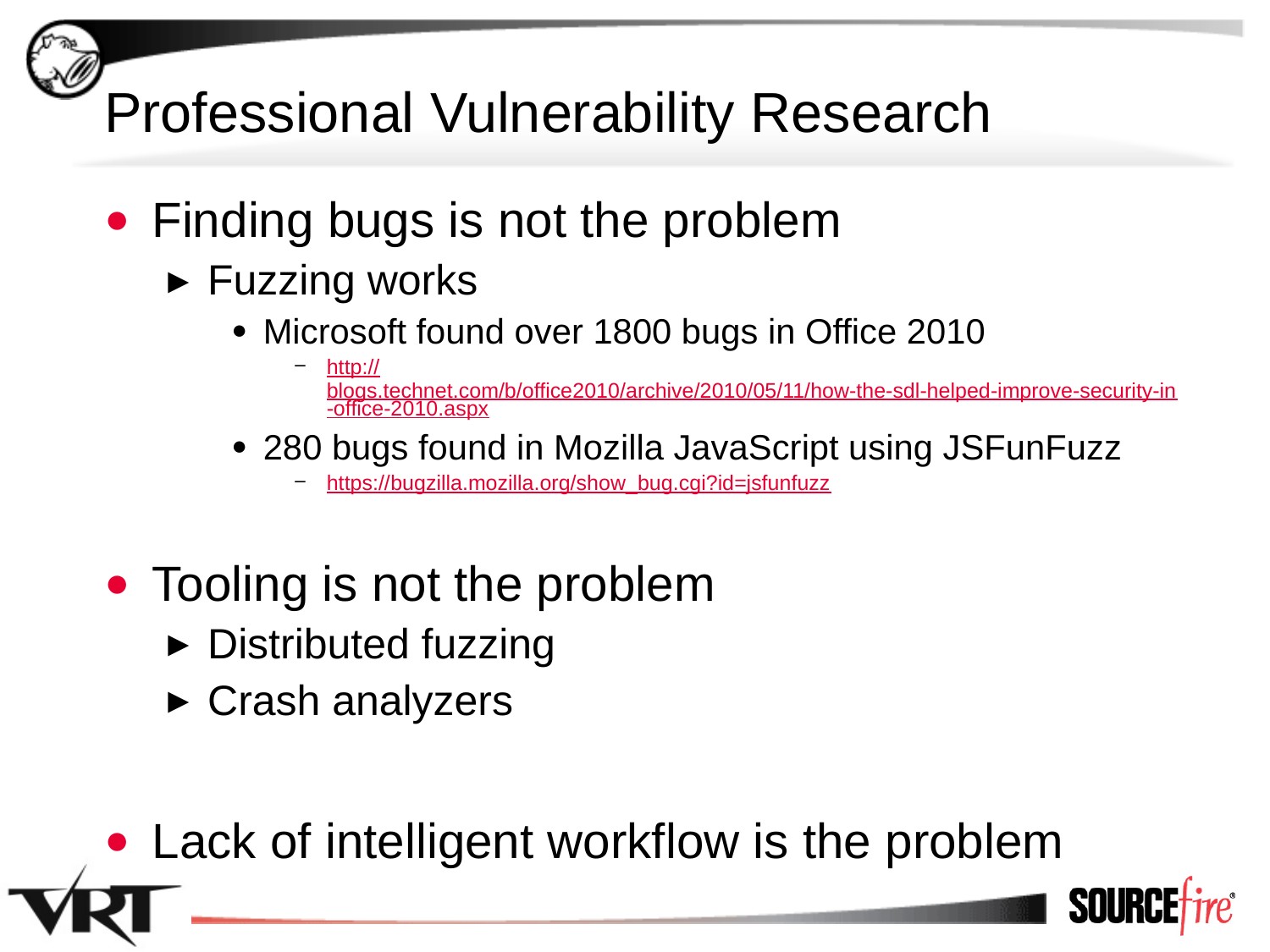

# Professional Vulnerability Research
Finding bugs is not the problem
Fuzzing works
Microsoft found over 1800 bugs in Office 2010
http://blogs.technet.com/b/office2010/archive/2010/05/11/how-the-sdl-helped-improve-security-in-office-2010.aspx
280 bugs found in Mozilla JavaScript using JSFunFuzz
https://bugzilla.mozilla.org/show_bug.cgi?id=jsfunfuzz

Tooling is not the problem
Distributed fuzzing
Crash analyzers

Lack of intelligent workflow is the problem